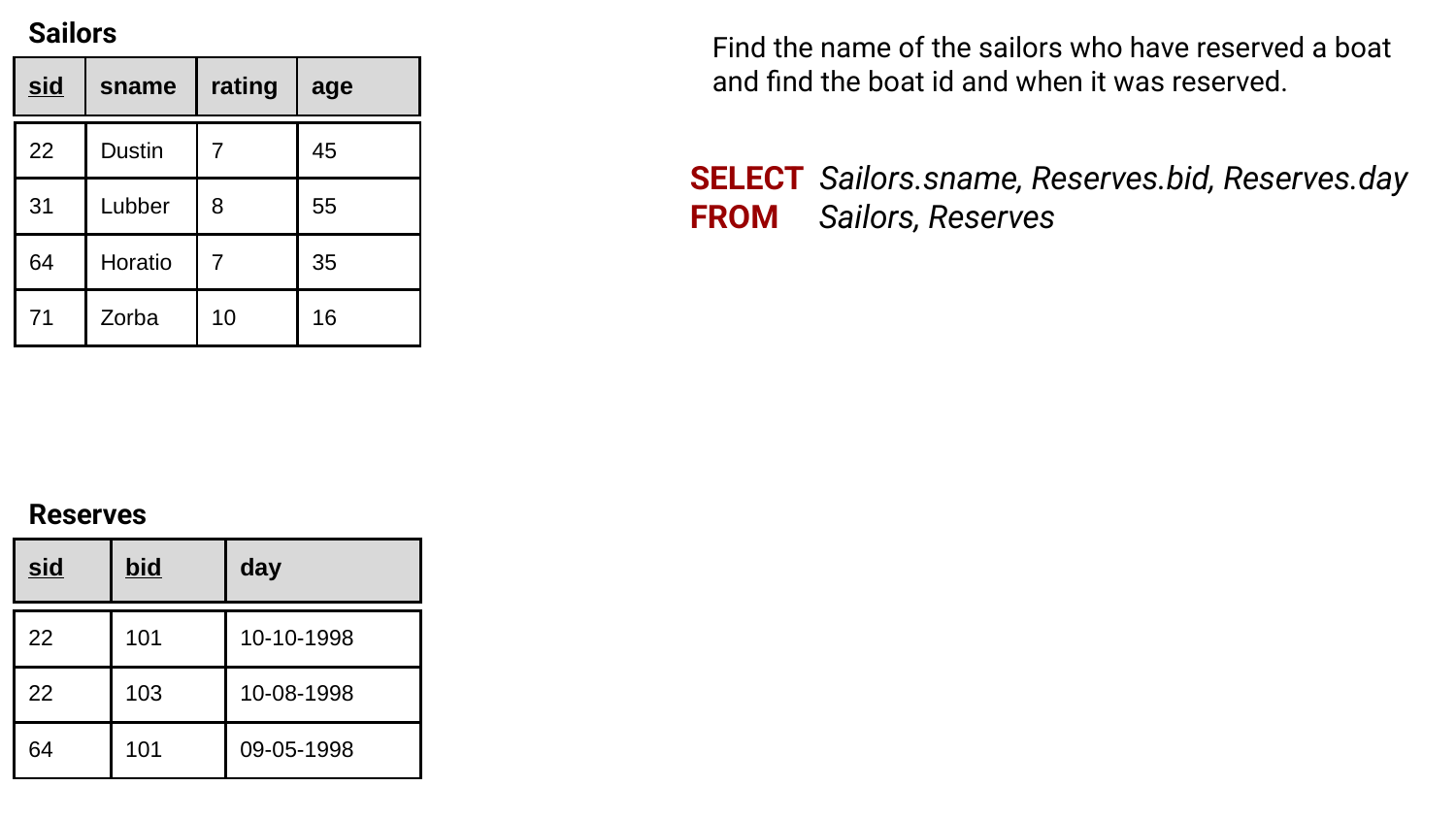

Sailors
Find the name of the sailors who have reserved a boat and find the boat id and when it was reserved.
| sid | sname | rating | age |
| --- | --- | --- | --- |
| 22 | Dustin | 7 | 45 |
| --- | --- | --- | --- |
| 31 | Lubber | 8 | 55 |
| 64 | Horatio | 7 | 35 |
| 71 | Zorba | 10 | 16 |
SELECT  Sailors.sname, Reserves.bid, Reserves.day
FROM     Sailors, Reserves
Reserves
| sid | bid | day |
| --- | --- | --- |
| 22 | 101 | 10-10-1998 |
| --- | --- | --- |
| 22 | 103 | 10-08-1998 |
| 64 | 101 | 09-05-1998 |